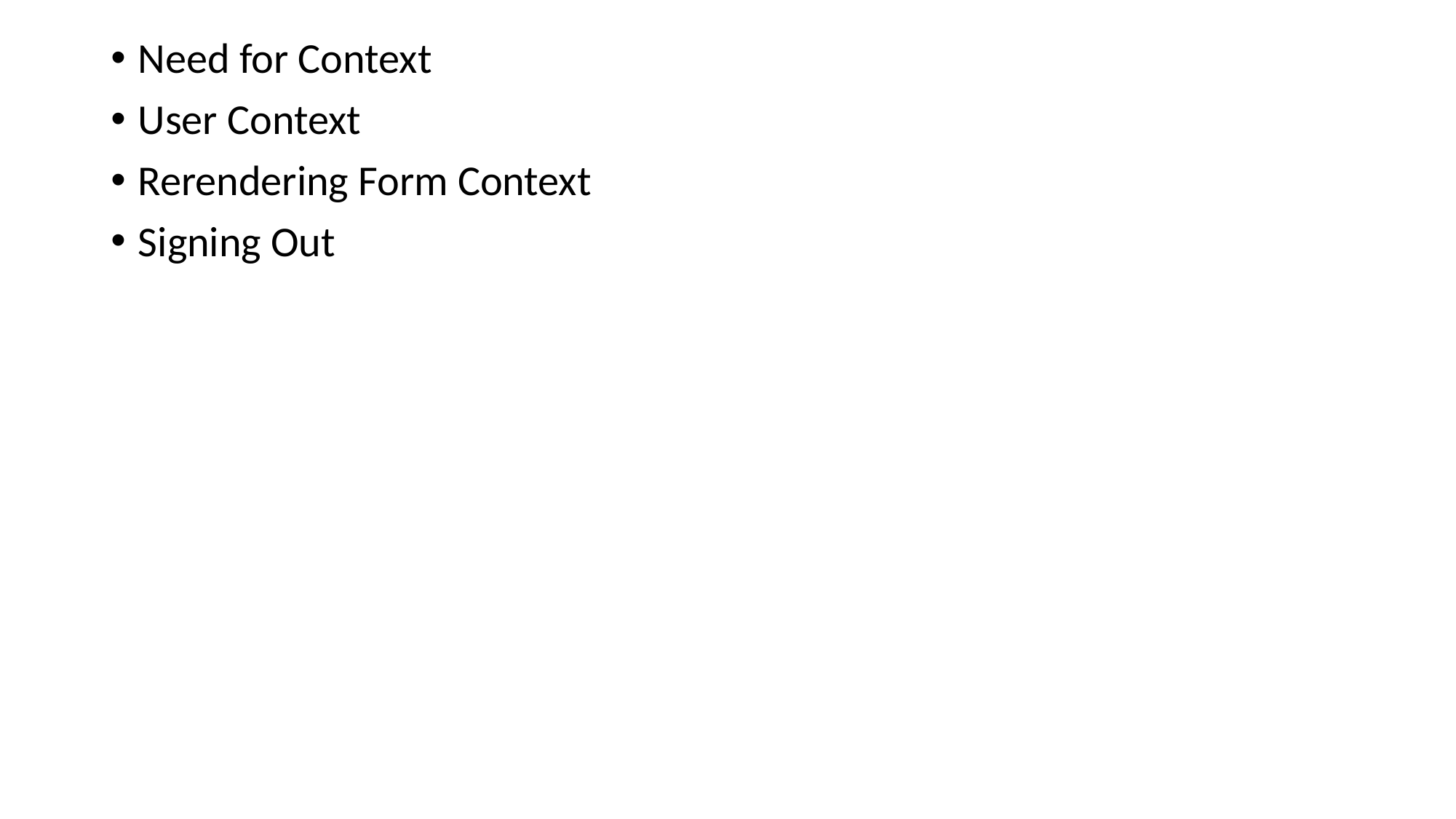

Need for Context
User Context
Rerendering Form Context
Signing Out